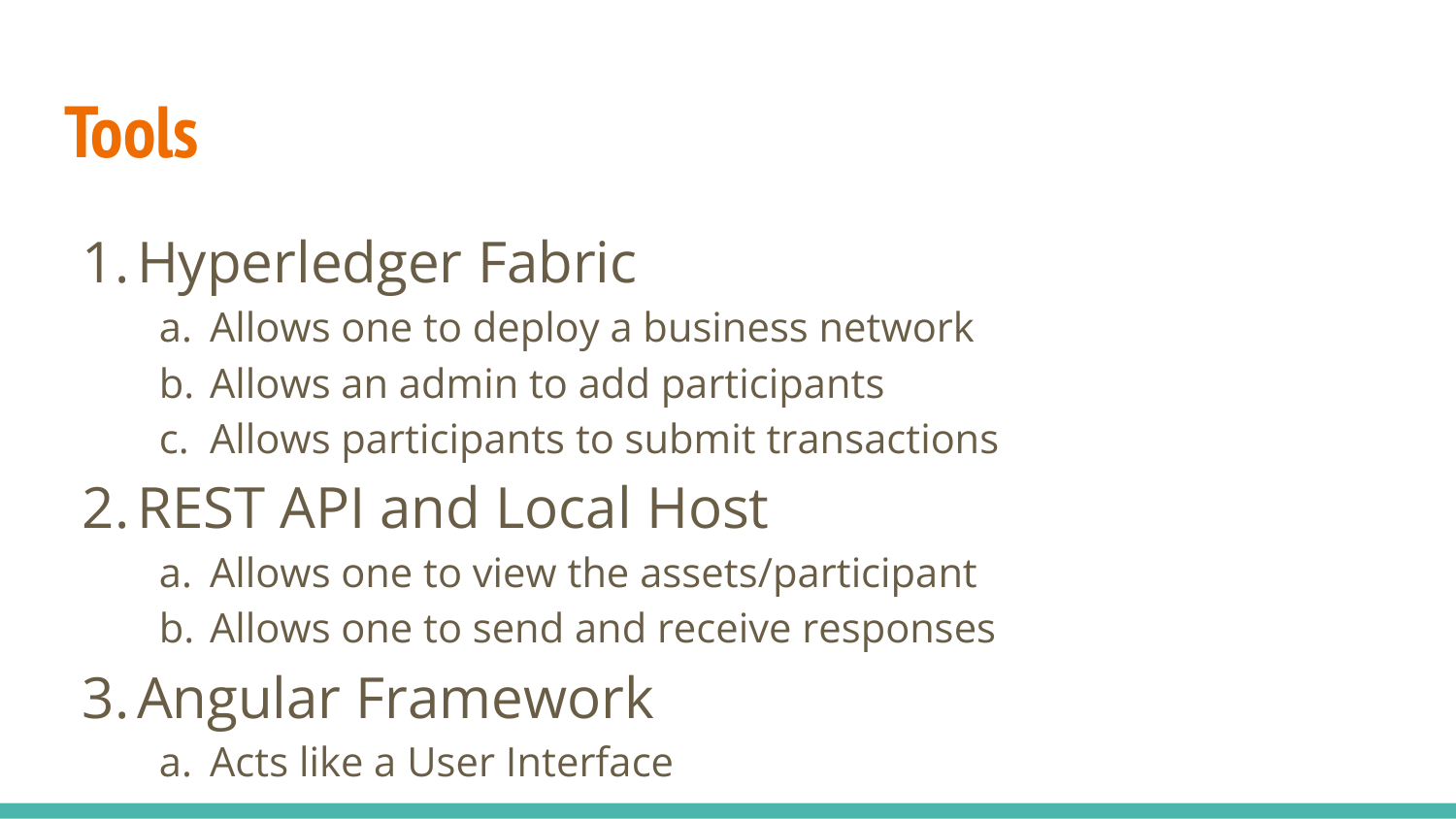

# Tools
Hyperledger Fabric
Allows one to deploy a business network
Allows an admin to add participants
Allows participants to submit transactions
REST API and Local Host
Allows one to view the assets/participant
Allows one to send and receive responses
Angular Framework
Acts like a User Interface